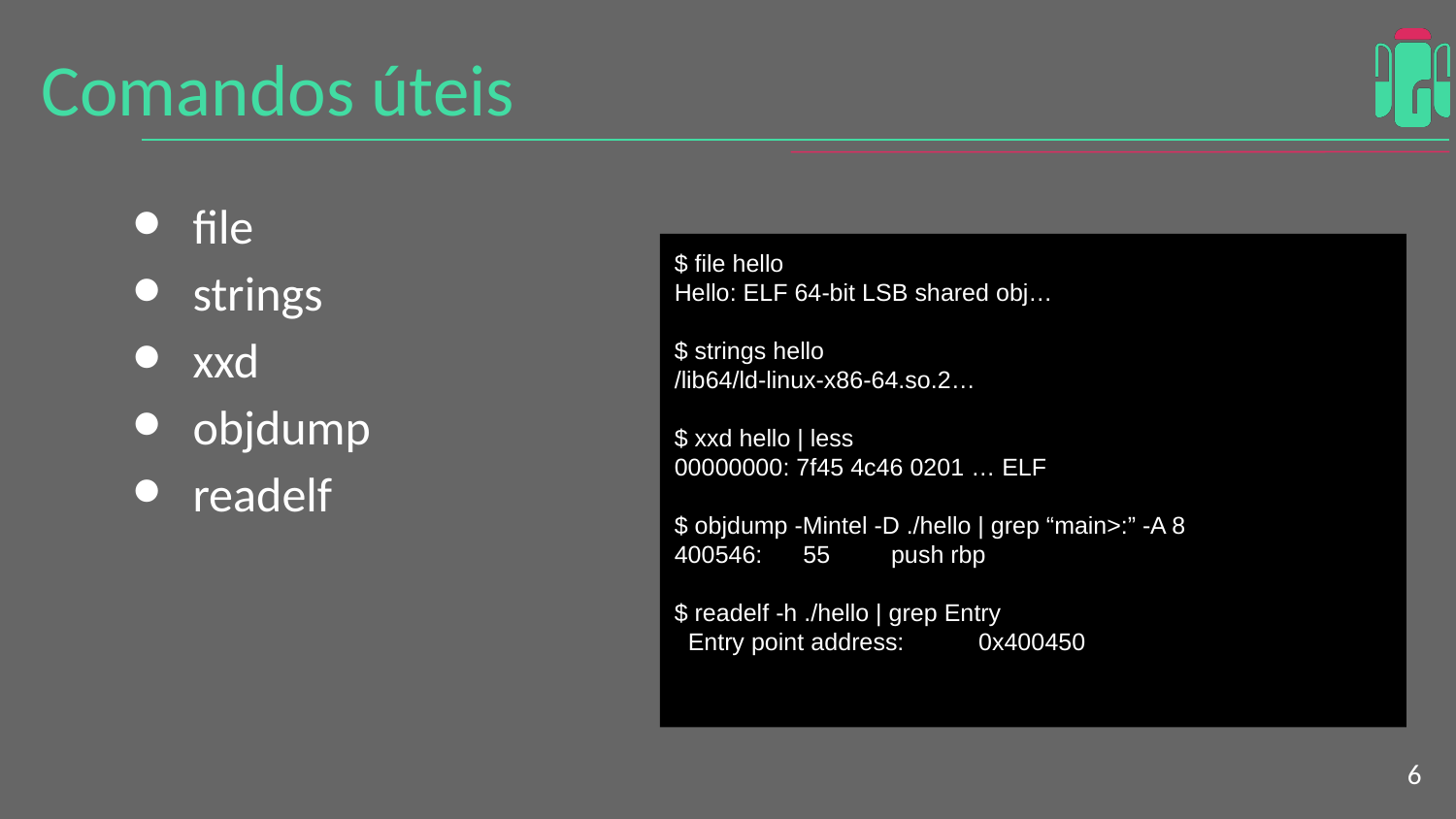

# Comandos úteis
file
strings
xxd
objdump
readelf

$ file hello
Hello: ELF 64-bit LSB shared obj…

$ strings hello
/lib64/ld-linux-x86-64.so.2…

$ xxd hello | less
00000000: 7f45 4c46 0201 … ELF

$ objdump -Mintel -D ./hello | grep “main>:” -A 8
400546:      55         push rbp

$ readelf -h ./hello | grep Entry
  Entry point address:           0x400450

6